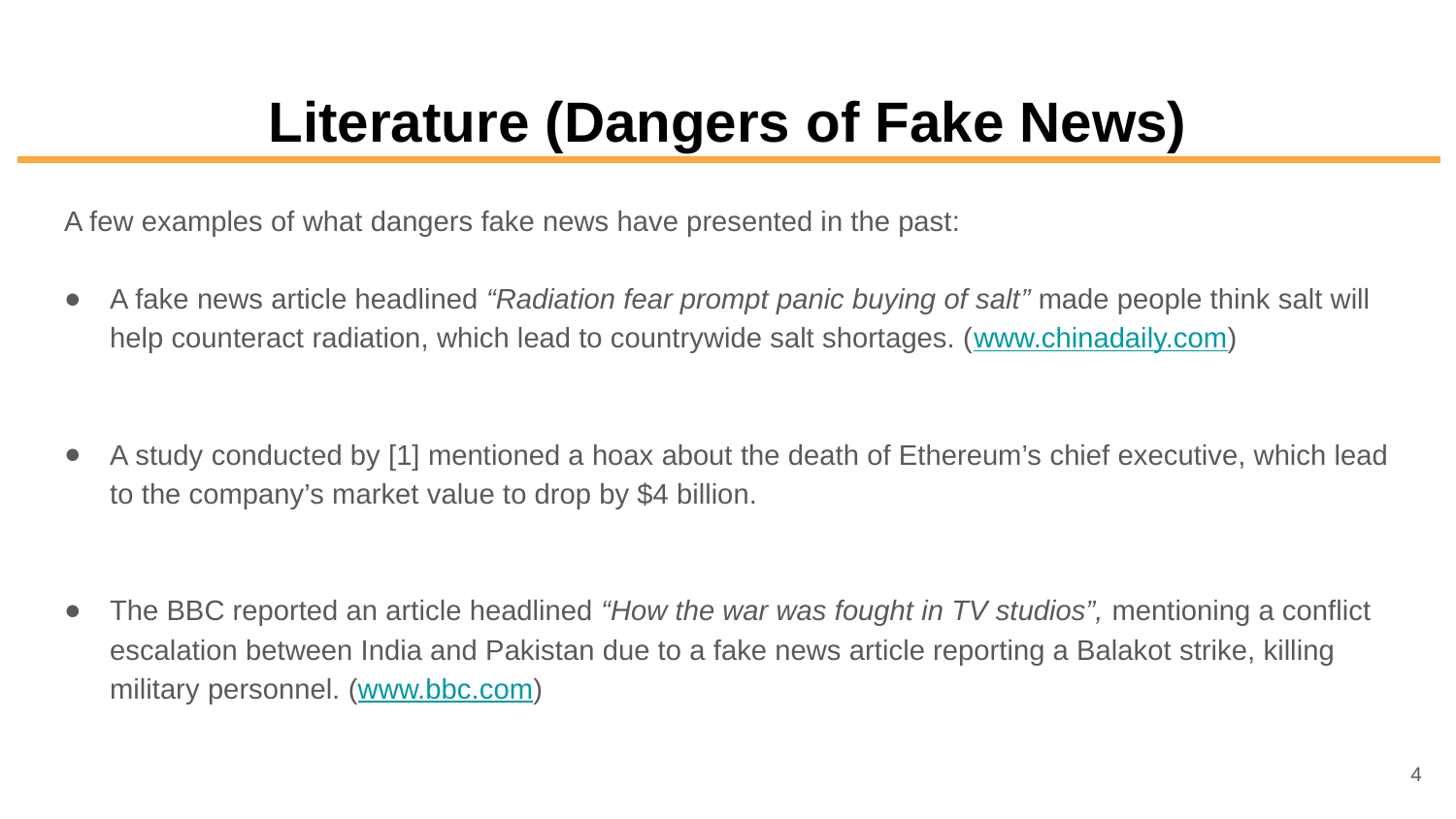

# Literature (Dangers of Fake News)
A few examples of what dangers fake news have presented in the past:

A fake news article headlined “Radiation fear prompt panic buying of salt” made people think salt will help counteract radiation, which lead to countrywide salt shortages. (www.chinadaily.com)

A study conducted by [1] mentioned a hoax about the death of Ethereum’s chief executive, which lead to the company’s market value to drop by $4 billion.

The BBC reported an article headlined “How the war was fought in TV studios”, mentioning a conflict escalation between India and Pakistan due to a fake news article reporting a Balakot strike, killing military personnel. (www.bbc.com)
4